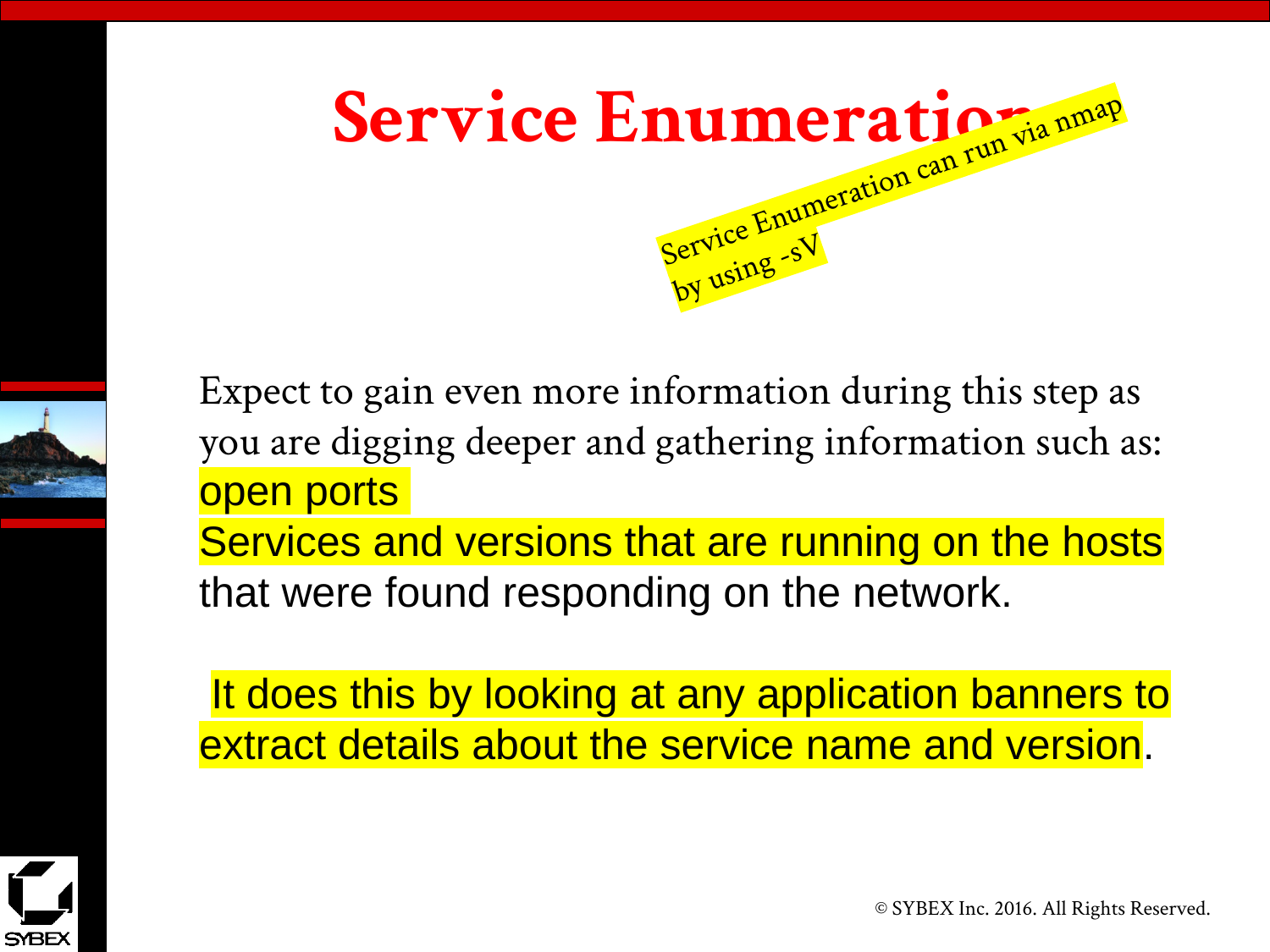

# Service Enumeration
Service Enumeration can run via nmap by using -sV
Expect to gain even more information during this step as you are digging deeper and gathering information such as:
open ports
Services and versions that are running on the hosts that were found responding on the network.

 It does this by looking at any application banners to extract details about the service name and version.